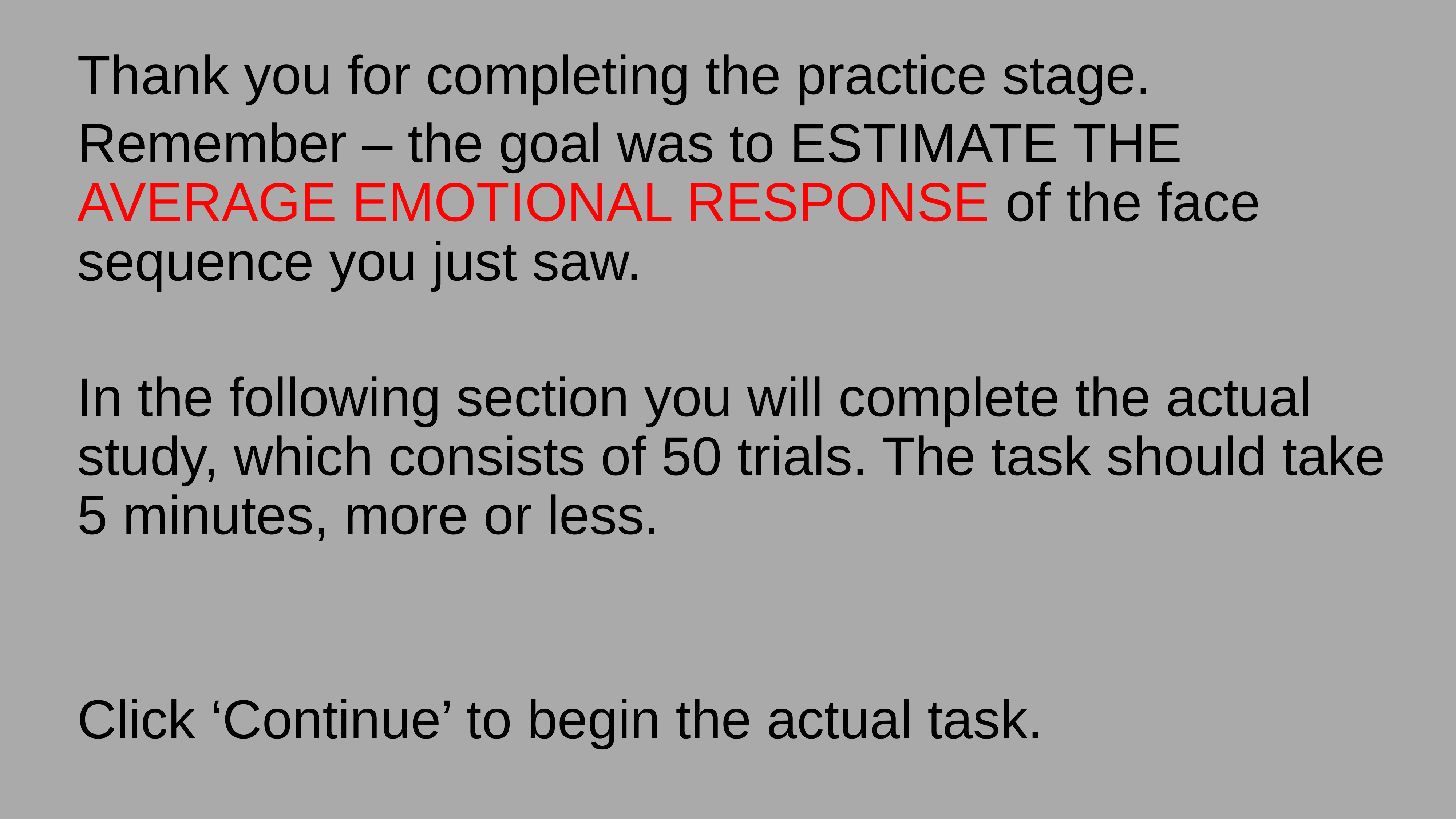

Thank you for completing the practice stage.
Remember – the goal was to ESTIMATE THE AVERAGE EMOTIONAL RESPONSE of the face sequence you just saw.

In the following section you will complete the actual study, which consists of 50 trials. The task should take 5 minutes, more or less.

Click ‘Continue’ to begin the actual task.